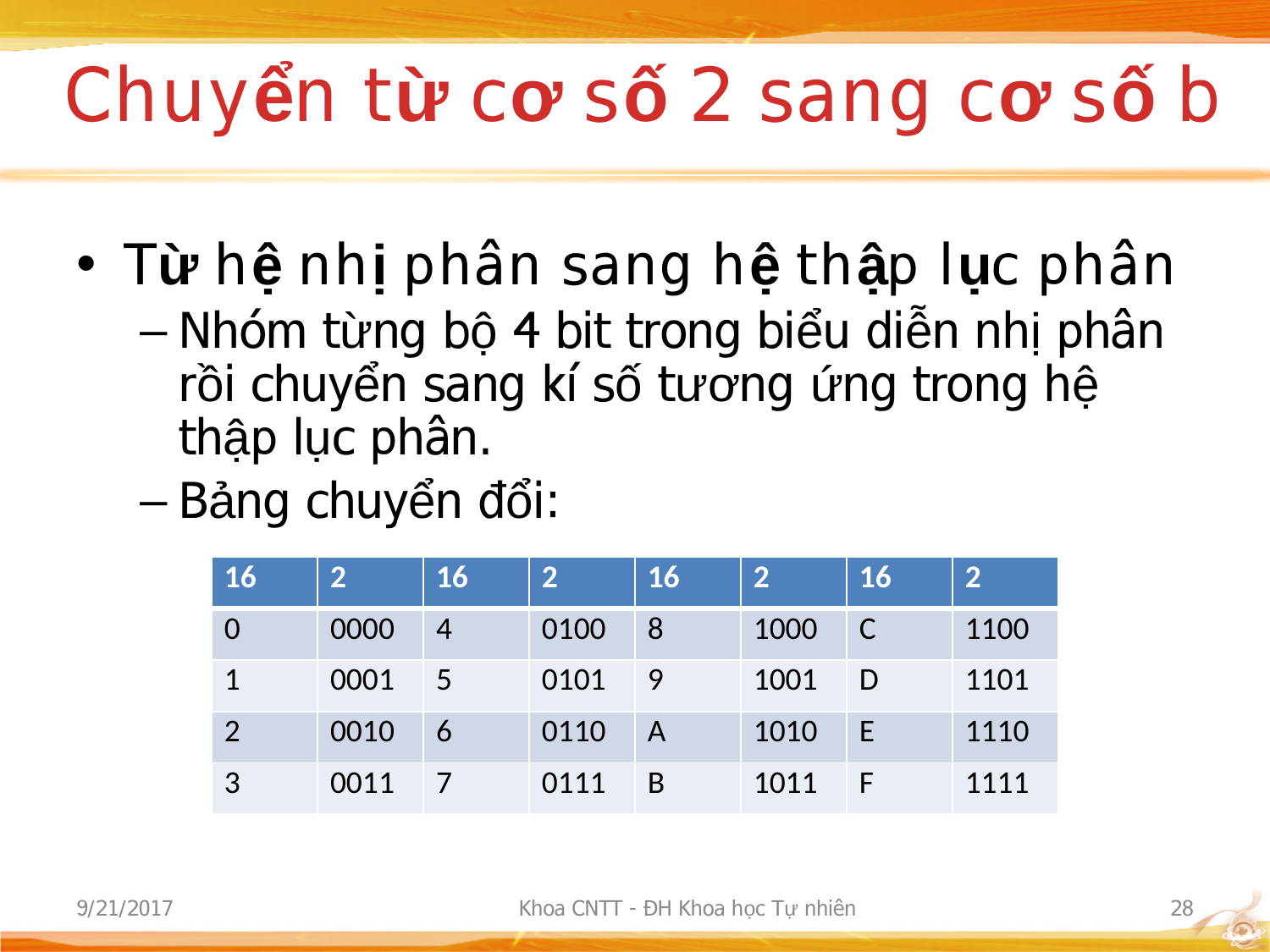

# Chuyển từ cơ số 2 sang cơ số b
Từ hệ nhị phân sang hệ thập lục phân
Nhóm từng bộ 4 bit trong biểu diễn nhị phân rồi chuyển sang kí số tương ứng trong hệ thập lục phân.
Bảng chuyển đổi:

| 16 | 2 | 16 | 2 | 16 | 2 | 16 | 2 |
| --- | --- | --- | --- | --- | --- | --- | --- |
| 0 | 0000 | 4 | 0100 | 8 | 1000 | C | 1100 |
| 1 | 0001 | 5 | 0101 | 9 | 1001 | D | 1101 |
| 2 | 0010 | 6 | 0110 | A | 1010 | E | 1110 |
| 3 | 0011 | 7 | 0111 | B | 1011 | F | 1111 |
9/21/2017
Khoa CNTT - ĐH Khoa học Tự nhiên
28